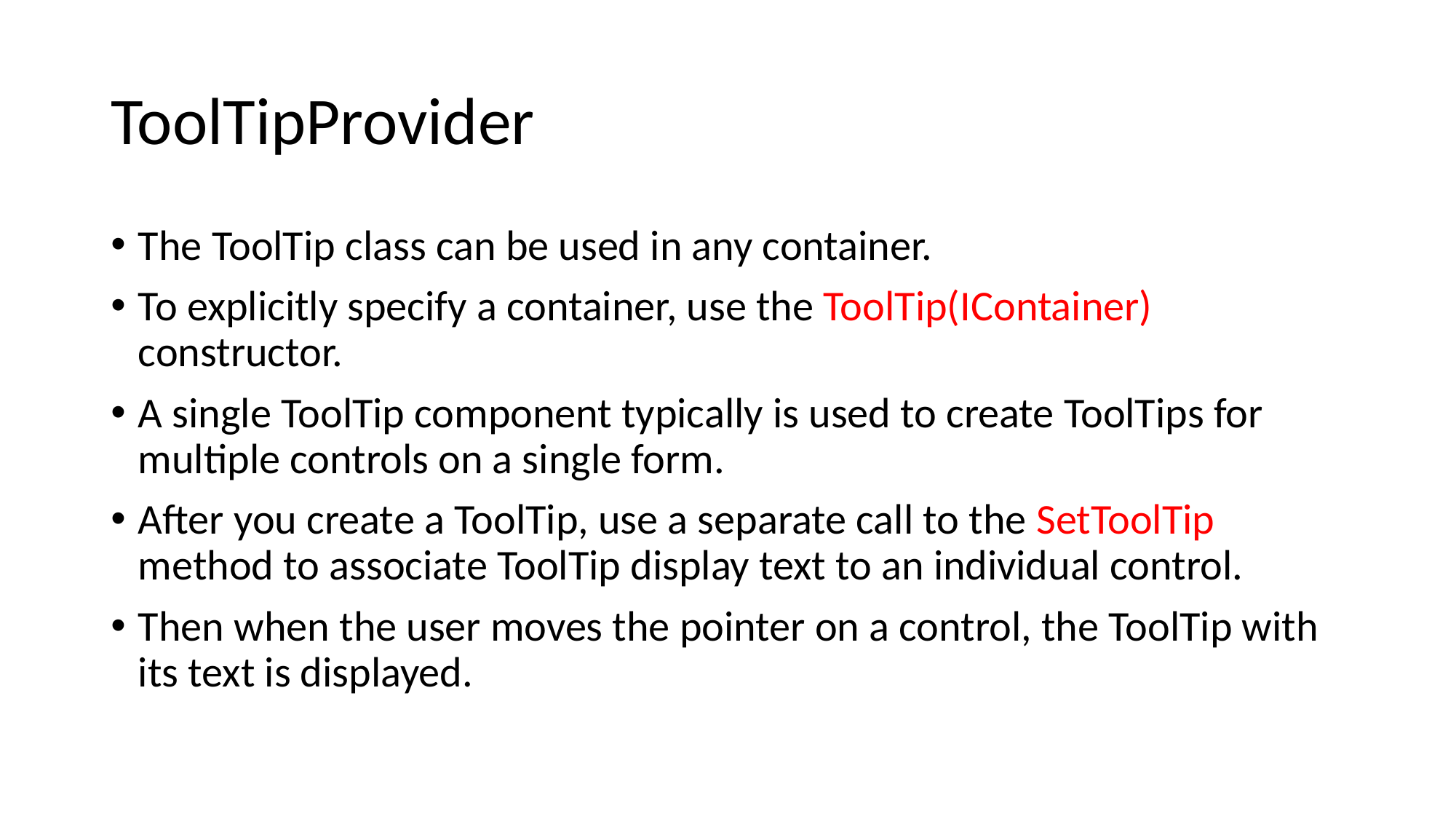

# ToolTipProvider
The ToolTip class can be used in any container.
To explicitly specify a container, use the ToolTip(IContainer) constructor.
A single ToolTip component typically is used to create ToolTips for multiple controls on a single form.
After you create a ToolTip, use a separate call to the SetToolTip method to associate ToolTip display text to an individual control.
Then when the user moves the pointer on a control, the ToolTip with its text is displayed.